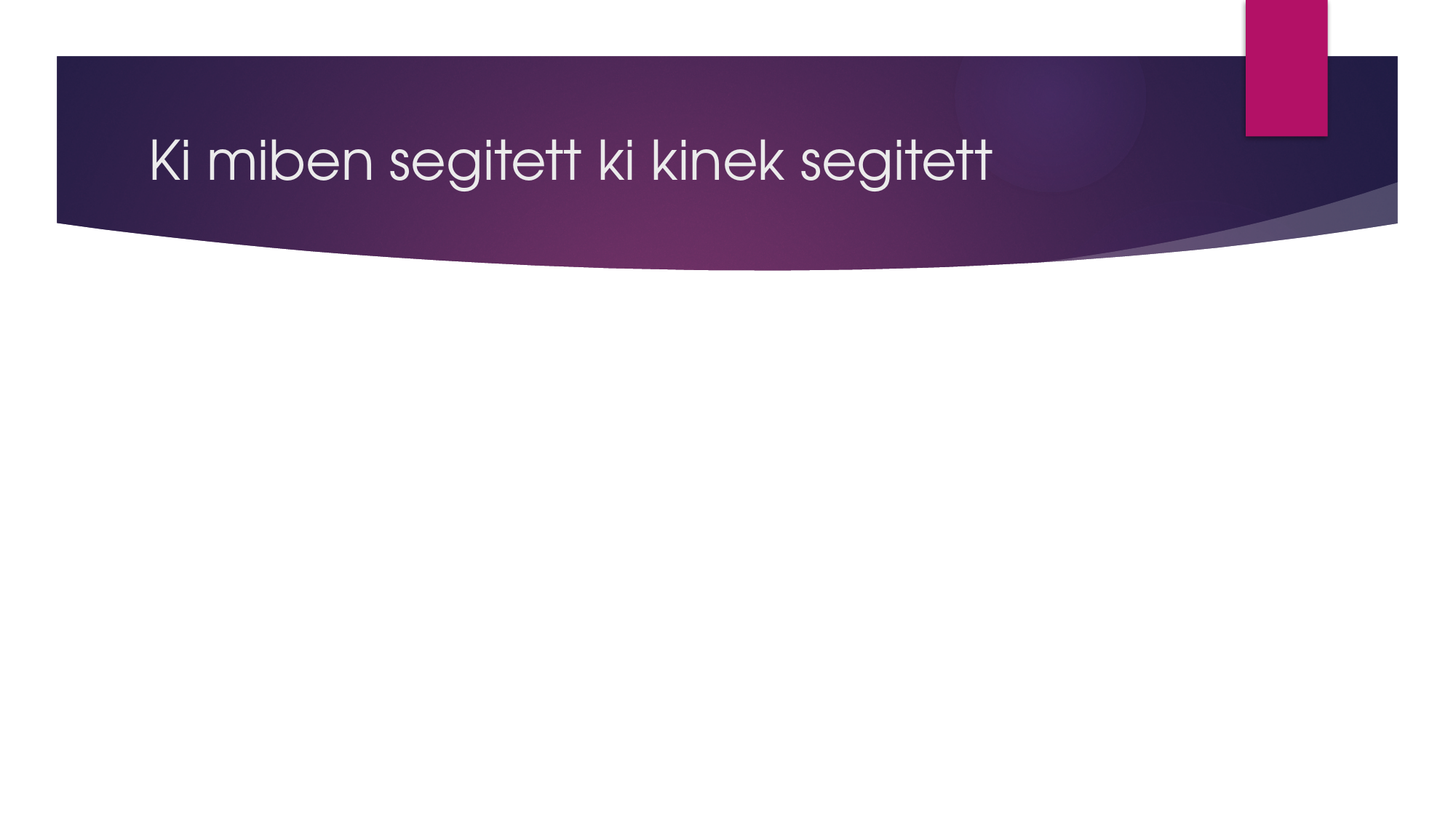

# Ki miben segitett ki kinek segitett